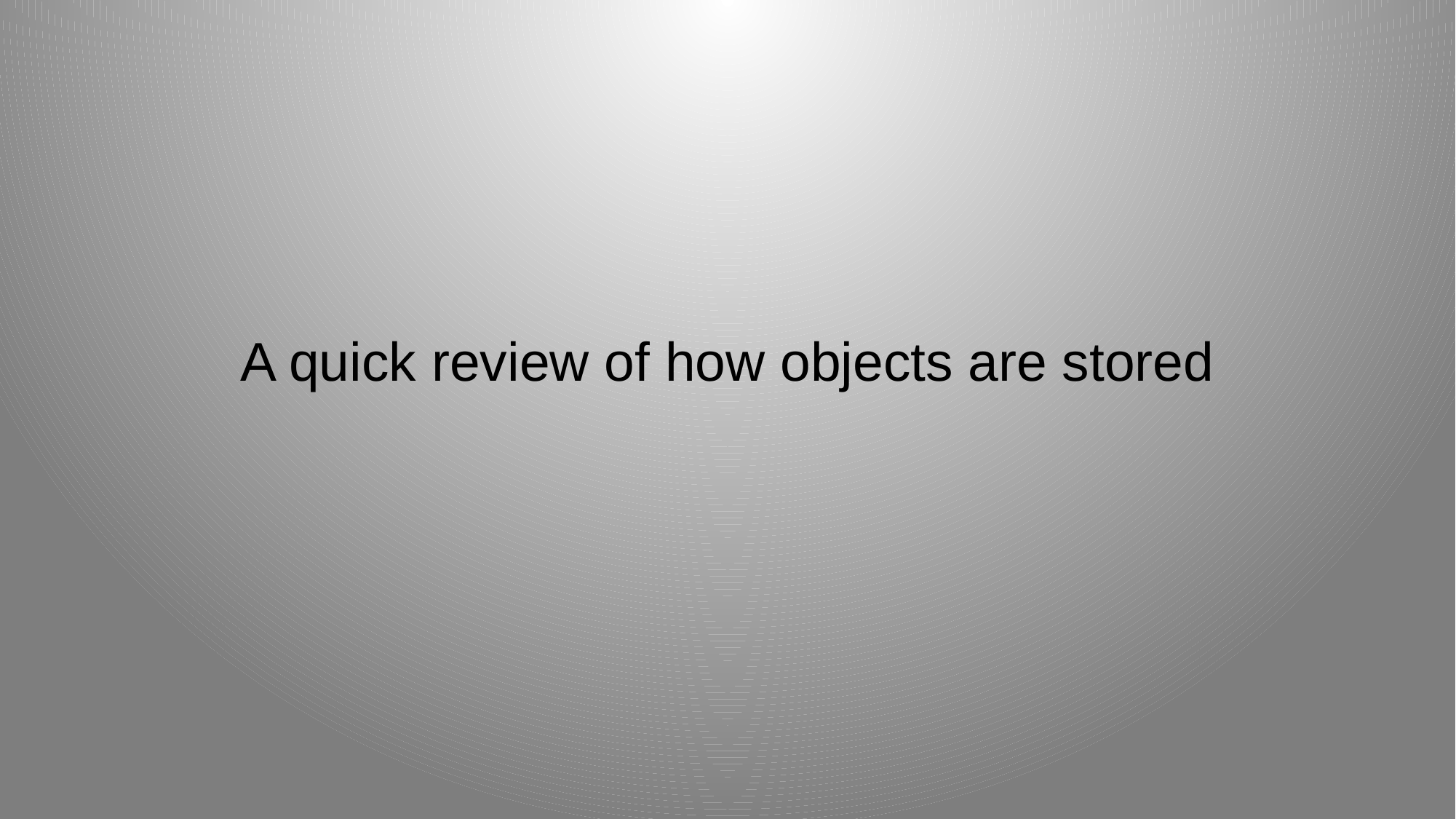

# A quick review of how objects are stored